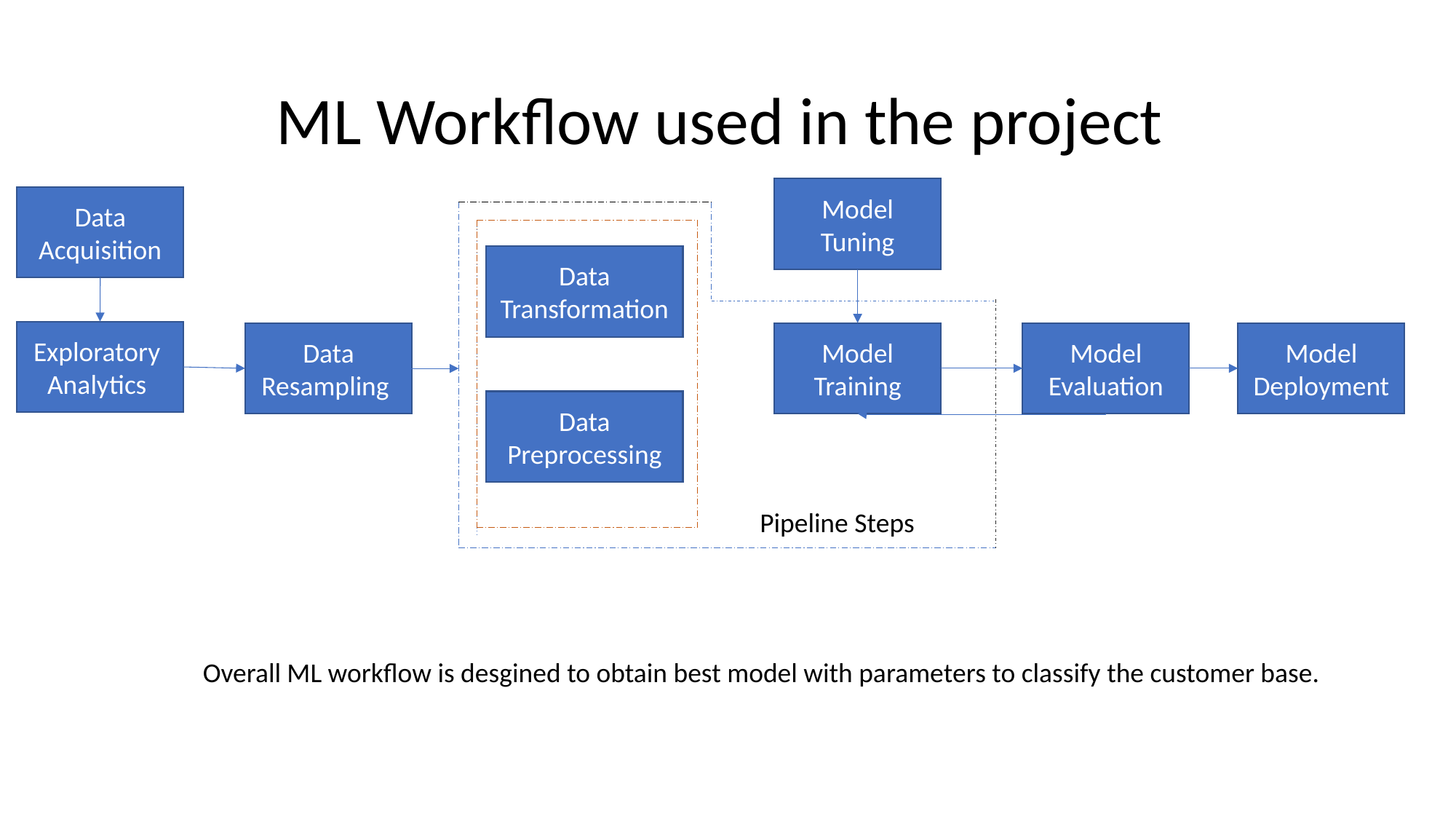

# ML Workflow used in the project
Model Tuning
Data Acquisition
Data Transformation
Exploratory  Analytics
Data Resampling
Model Training

Model Evaluation

Model Deployment

Data Preprocessing
Pipeline Steps
Overall ML workflow is desgined to obtain best model with parameters to classify the customer base.